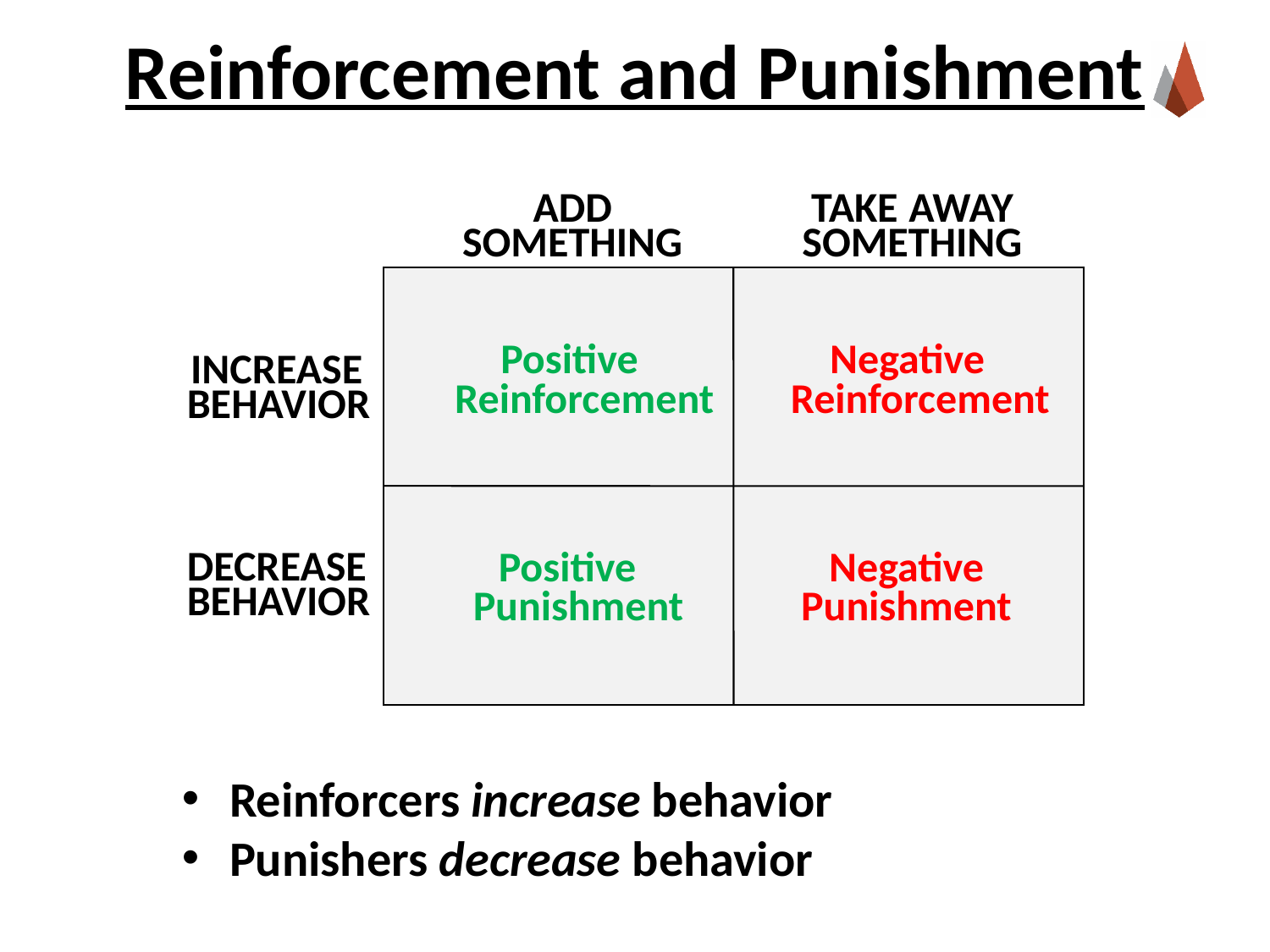

# Reinforcement and Punishment

    ADD
    TAKE AWAY

SOMETHING
SOMETHING

Positive
Negative

INCREASE

Reinforcement

Reinforcement

BEHAVIOR

DECREASE

Positive
Negative

BEHAVIOR

Punishment

Punishment

Reinforcers increase behavior
Punishers decrease behavior